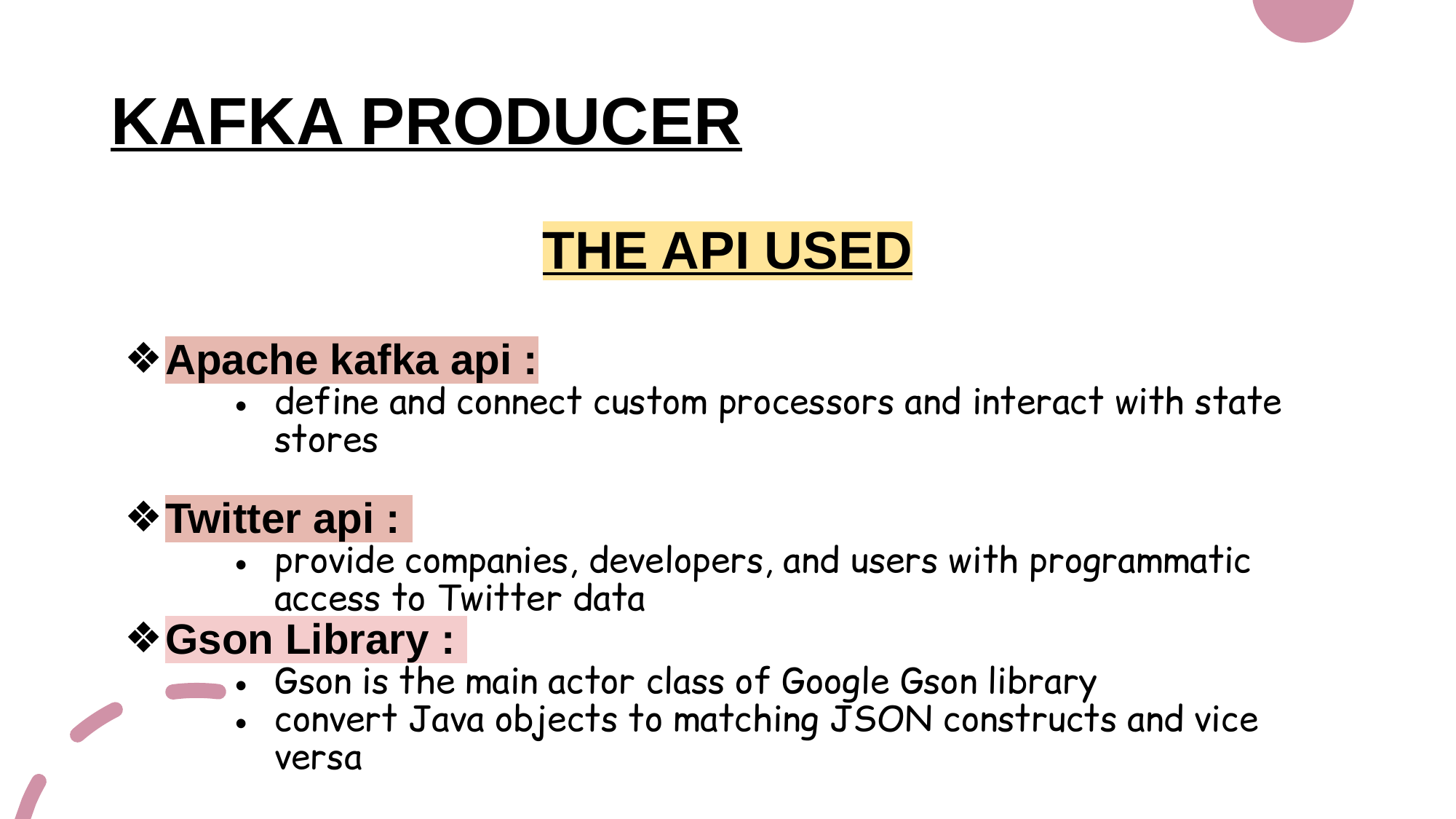

# KAFKA PRODUCER
THE API USED

Apache kafka api :
define and connect custom processors and interact with state stores

Twitter api :
provide companies, developers, and users with programmatic access to Twitter data
Gson Library :
Gson is the main actor class of Google Gson library
convert Java objects to matching JSON constructs and vice versa